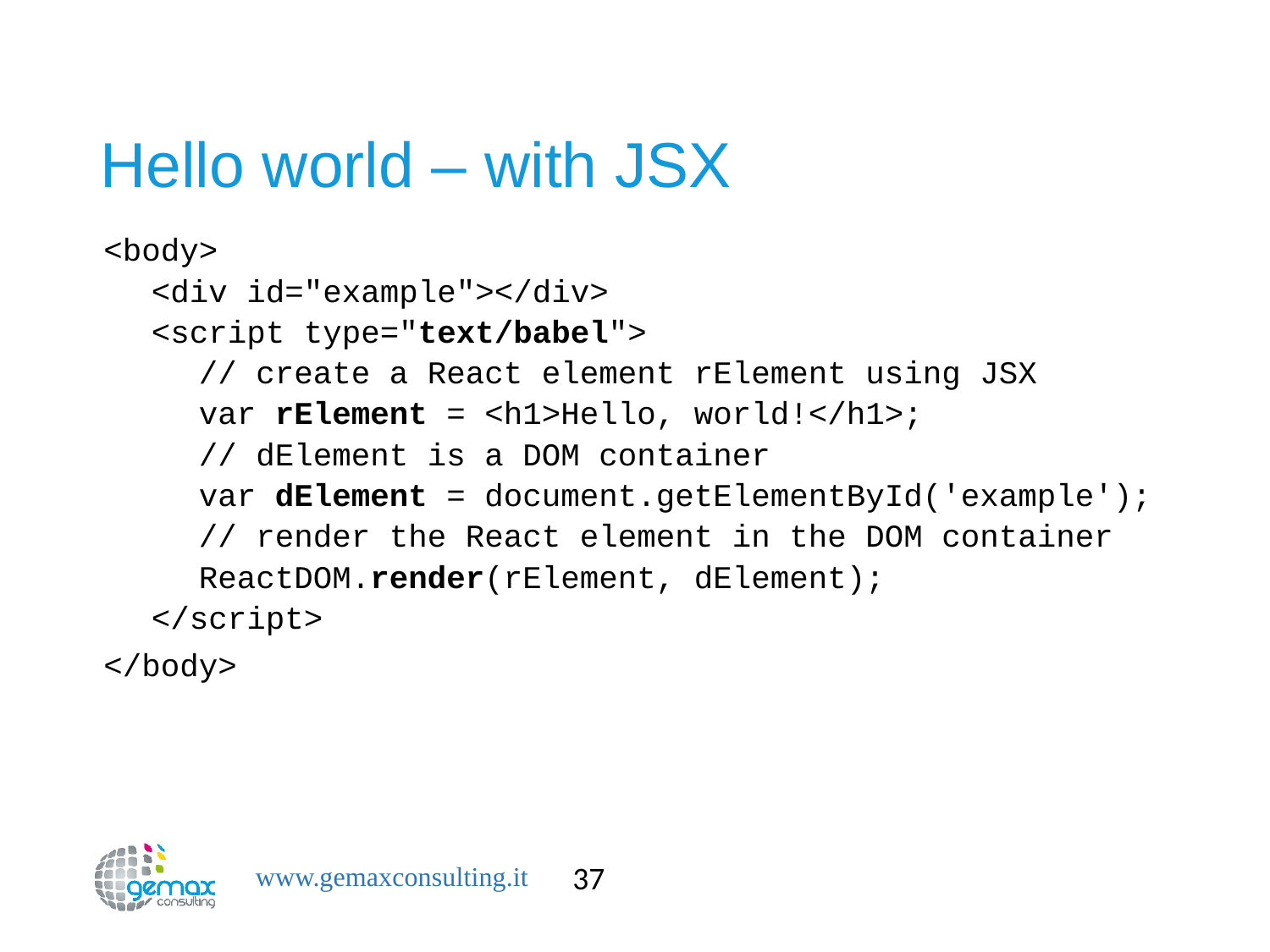

# Hello world – with JSX
<body>
<div id="example"></div>
<script type="text/babel">
// create a React element rElement using JSX
var rElement = <h1>Hello, world!</h1>;
// dElement is a DOM container
var dElement = document.getElementById('example');
// render the React element in the DOM container
ReactDOM.render(rElement, dElement);
</script>
</body>
37